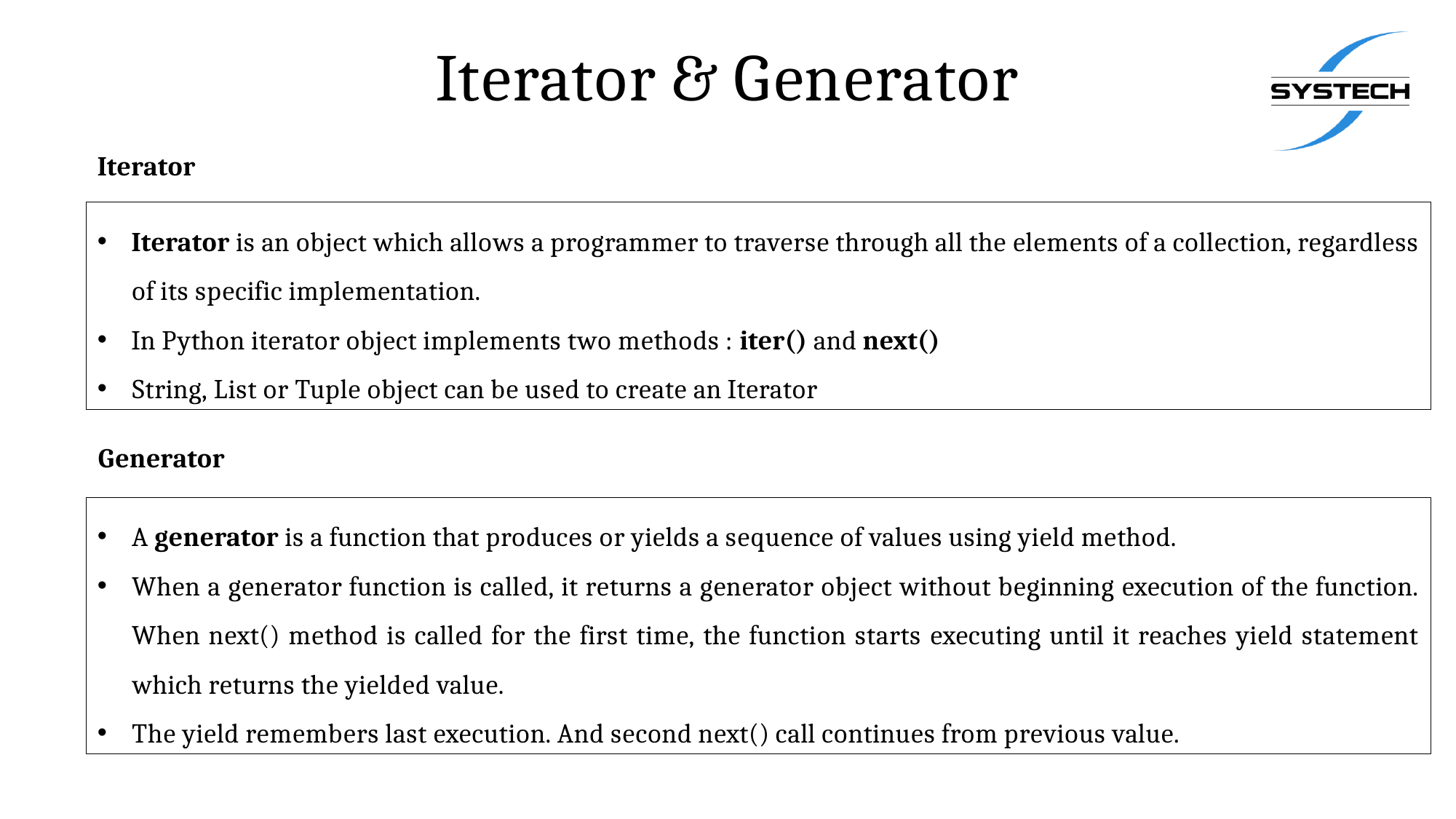

# Iterator & Generator
Iterator
Iterator is an object which allows a programmer to traverse through all the elements of a collection, regardless of its specific implementation.
In Python iterator object implements two methods : iter() and next()
String, List or Tuple object can be used to create an Iterator
Generator
A generator is a function that produces or yields a sequence of values using yield method.
When a generator function is called, it returns a generator object without beginning execution of the function. When next() method is called for the first time, the function starts executing until it reaches yield statement which returns the yielded value.
The yield remembers last execution. And second next() call continues from previous value.